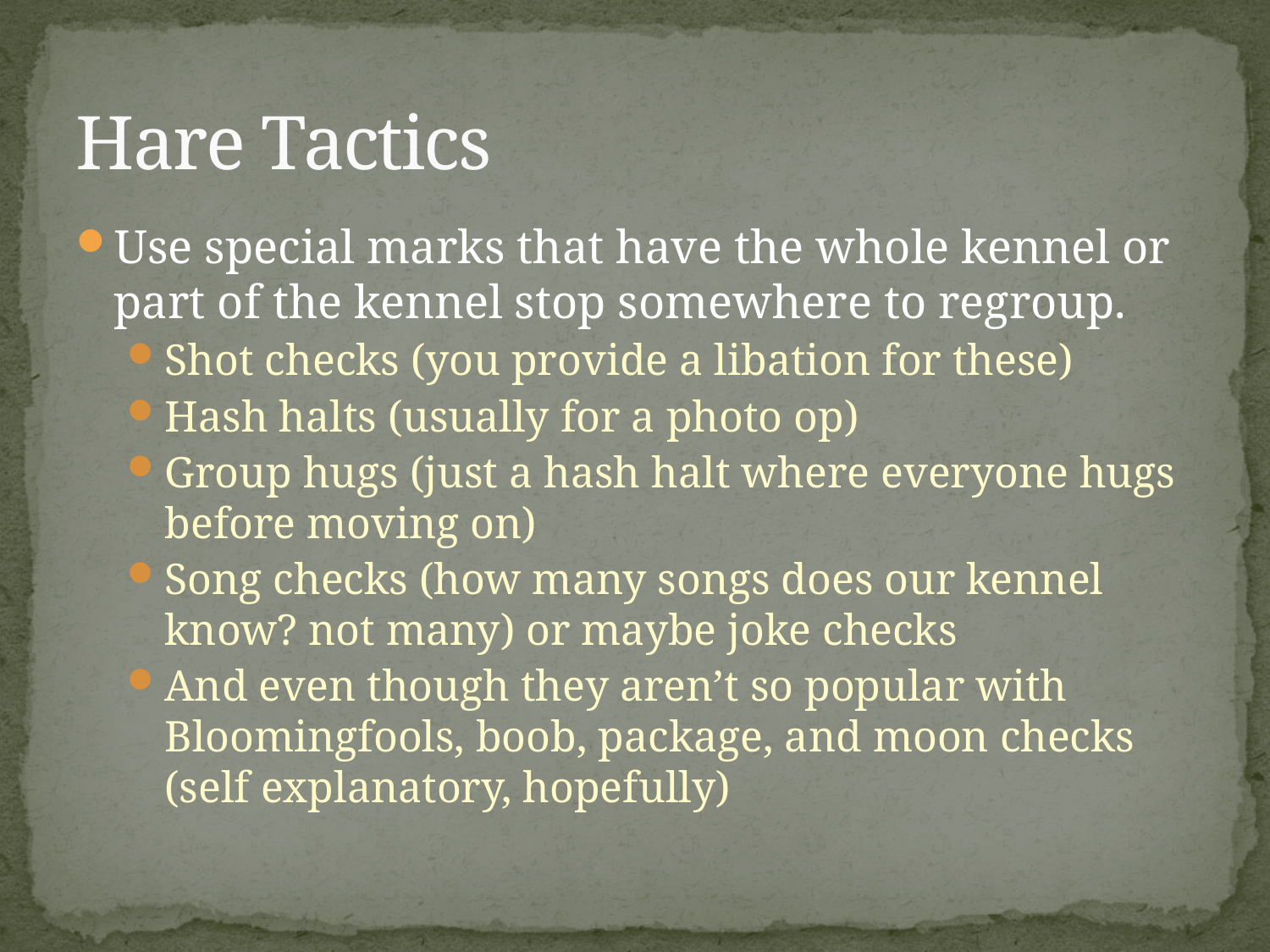

# Hare Tactics
Use special marks that have the whole kennel or part of the kennel stop somewhere to regroup.
Shot checks (you provide a libation for these)
Hash halts (usually for a photo op)
Group hugs (just a hash halt where everyone hugs before moving on)
Song checks (how many songs does our kennel know? not many) or maybe joke checks
And even though they aren’t so popular with Bloomingfools, boob, package, and moon checks (self explanatory, hopefully)